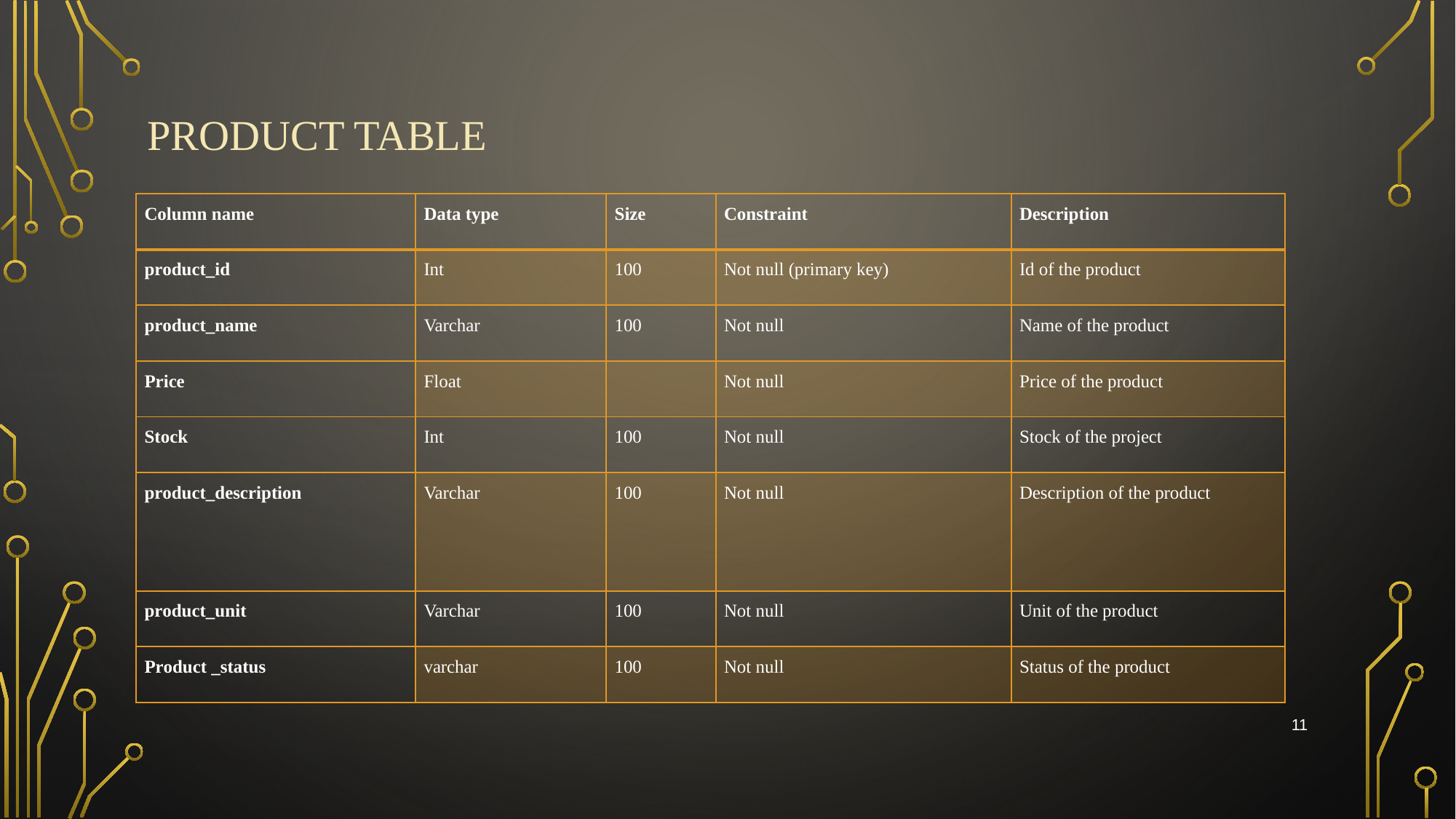

# product table
| Column name | Data type | Size | Constraint | Description |
| --- | --- | --- | --- | --- |
| product\_id | Int | 100 | Not null (primary key) | Id of the product |
| product\_name | Varchar | 100 | Not null | Name of the product |
| Price | Float |  | Not null | Price of the product |
| Stock | Int | 100 | Not null | Stock of the project |
| product\_description | Varchar | 100 | Not null | Description of the product |
| product\_unit | Varchar | 100 | Not null | Unit of the product |
| Product \_status | varchar | 100 | Not null | Status of the product |
11